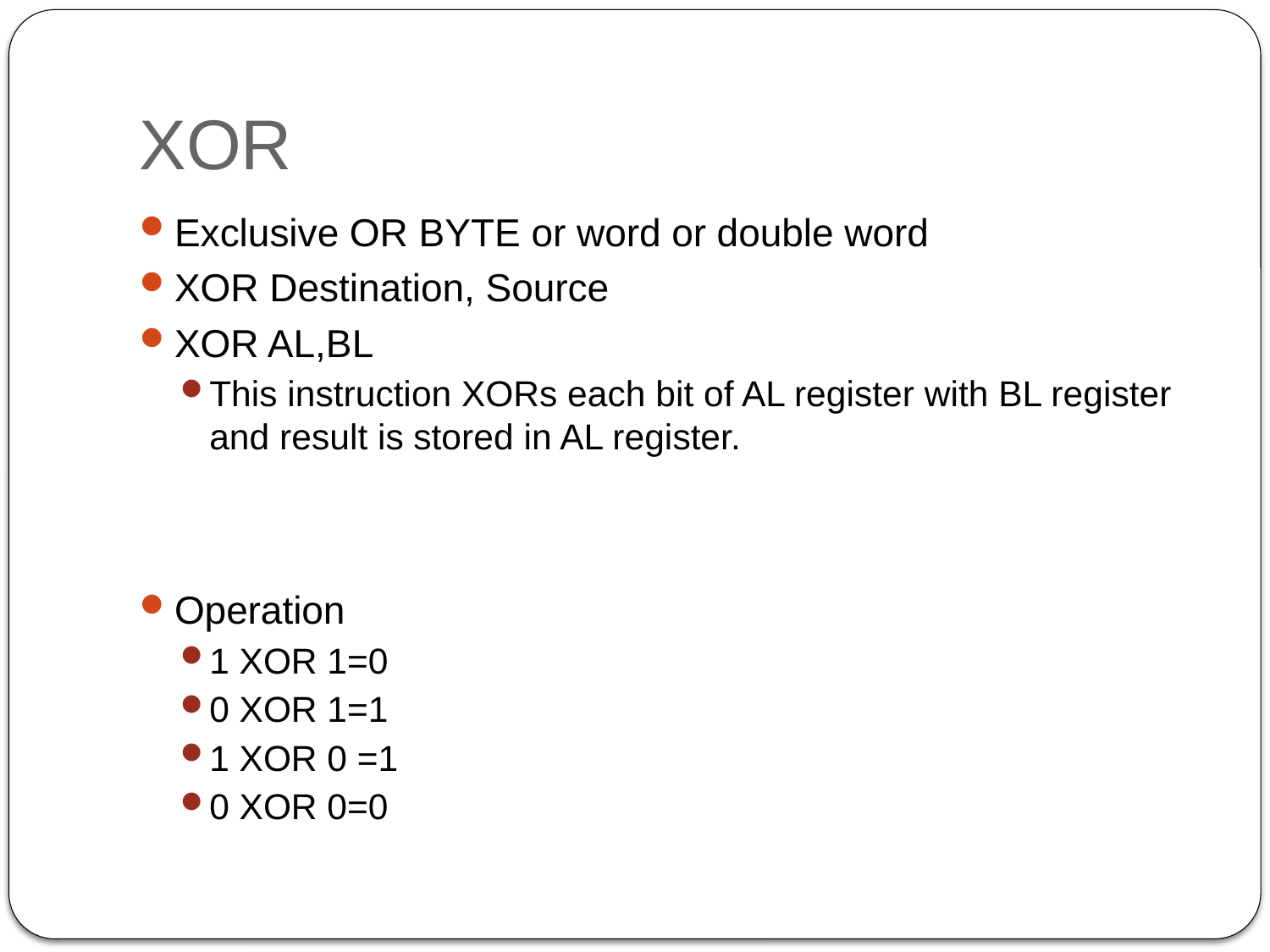

# XOR
Exclusive OR BYTE or word or double word
XOR Destination, Source
XOR AL,BL
This instruction XORs each bit of AL register with BL register and result is stored in AL register.

Operation
1 XOR 1=0
0 XOR 1=1
1 XOR 0 =1
0 XOR 0=0